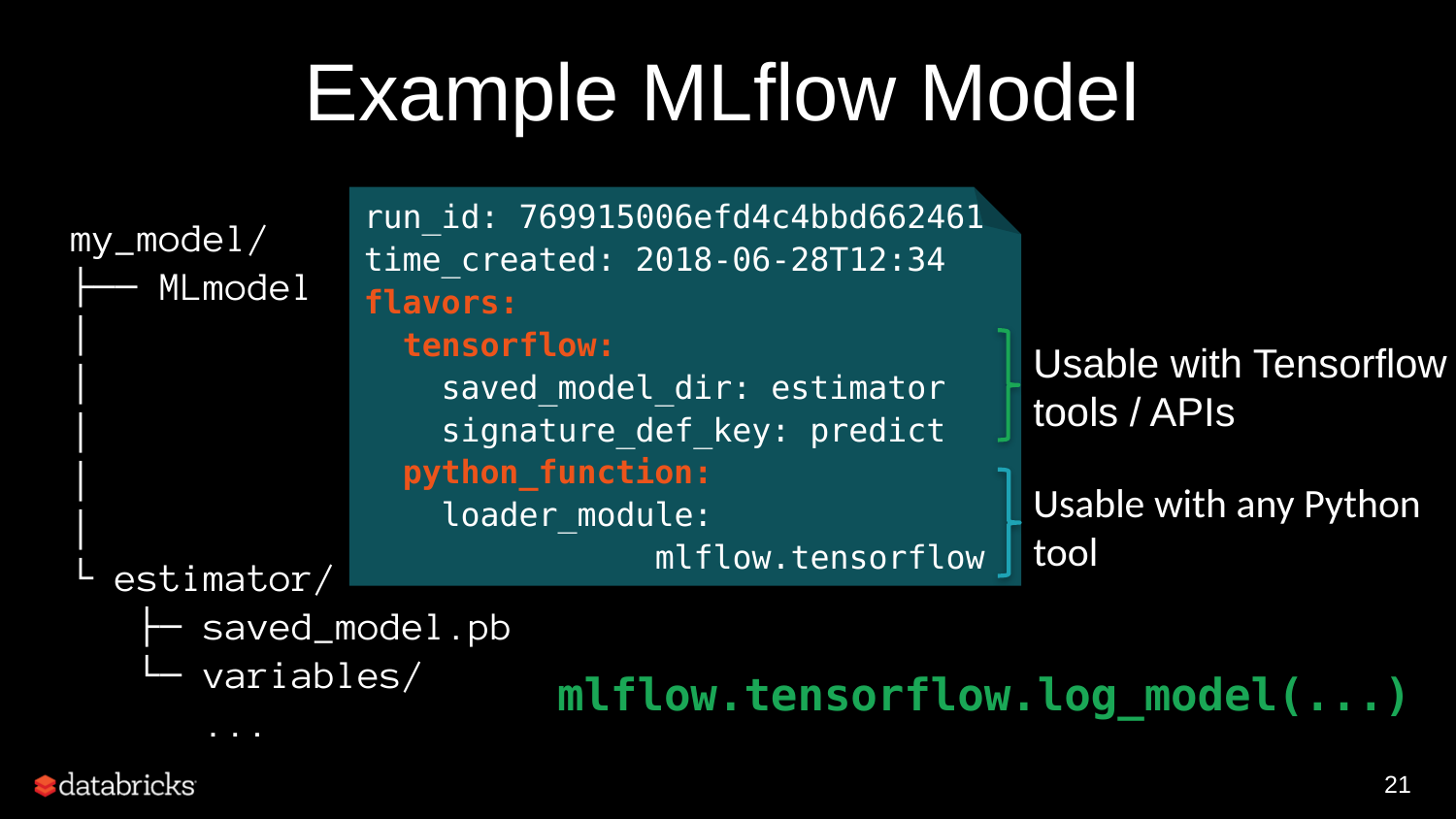

# Example MLflow Model
run_id: 769915006efd4c4bbd662461
time_created: 2018-06-28T12:34
flavors:
  tensorflow:
    saved_model_dir: estimator
    signature_def_key: predict
  python_function:
    loader_module:
		mlflow.tensorflow

my_model/
├── MLmodel
│
│
│
│
│
└ estimator/
   ├─ saved_model.pb
   └─ variables/
      ...

Usable with Tensorflow
tools / APIs

Usable with any Python
tool
mlflow.tensorflow.log_model(...)